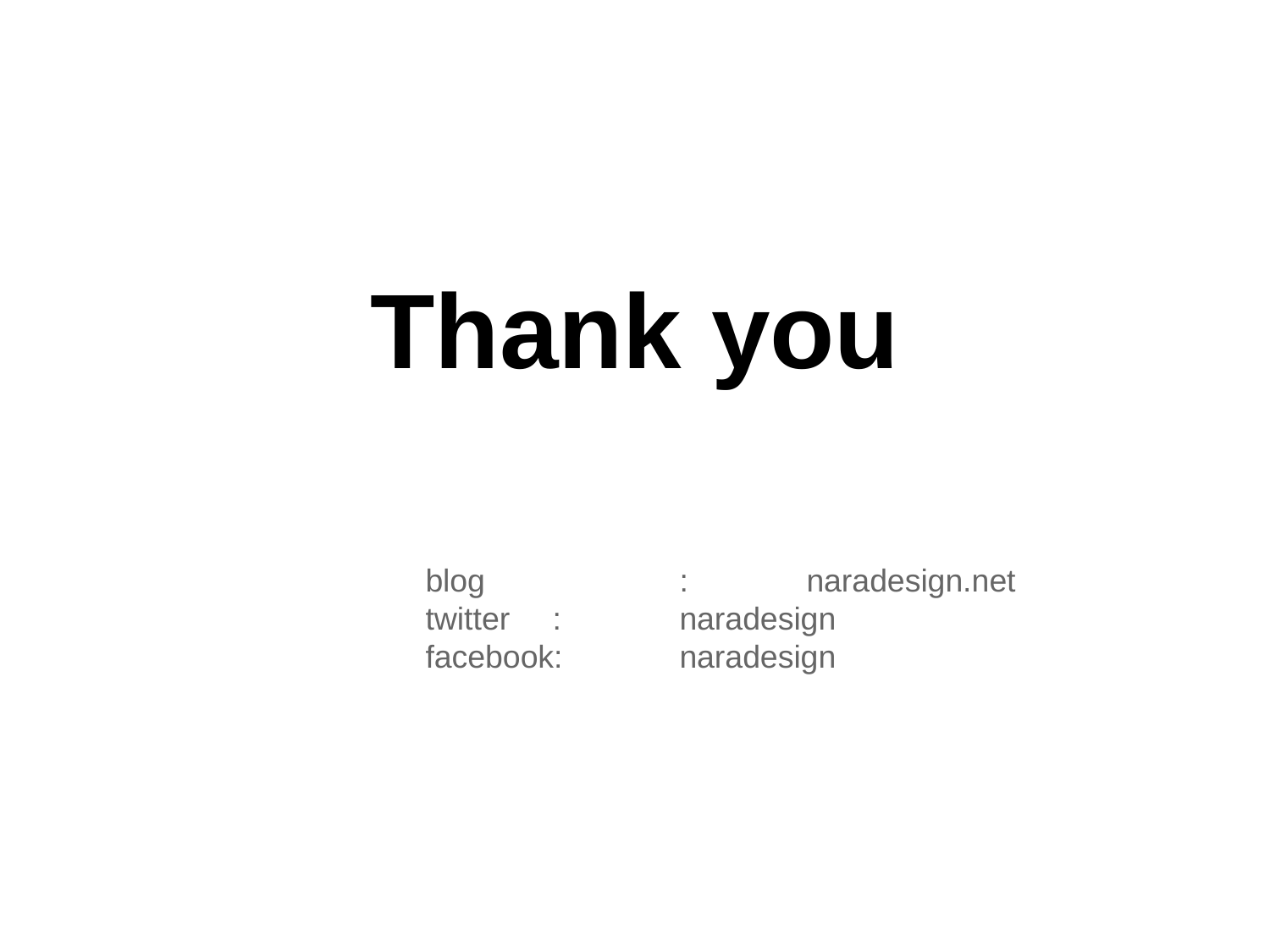

# Thank you
blog		:	naradesign.net
twitter	:	naradesign
facebook:	naradesign